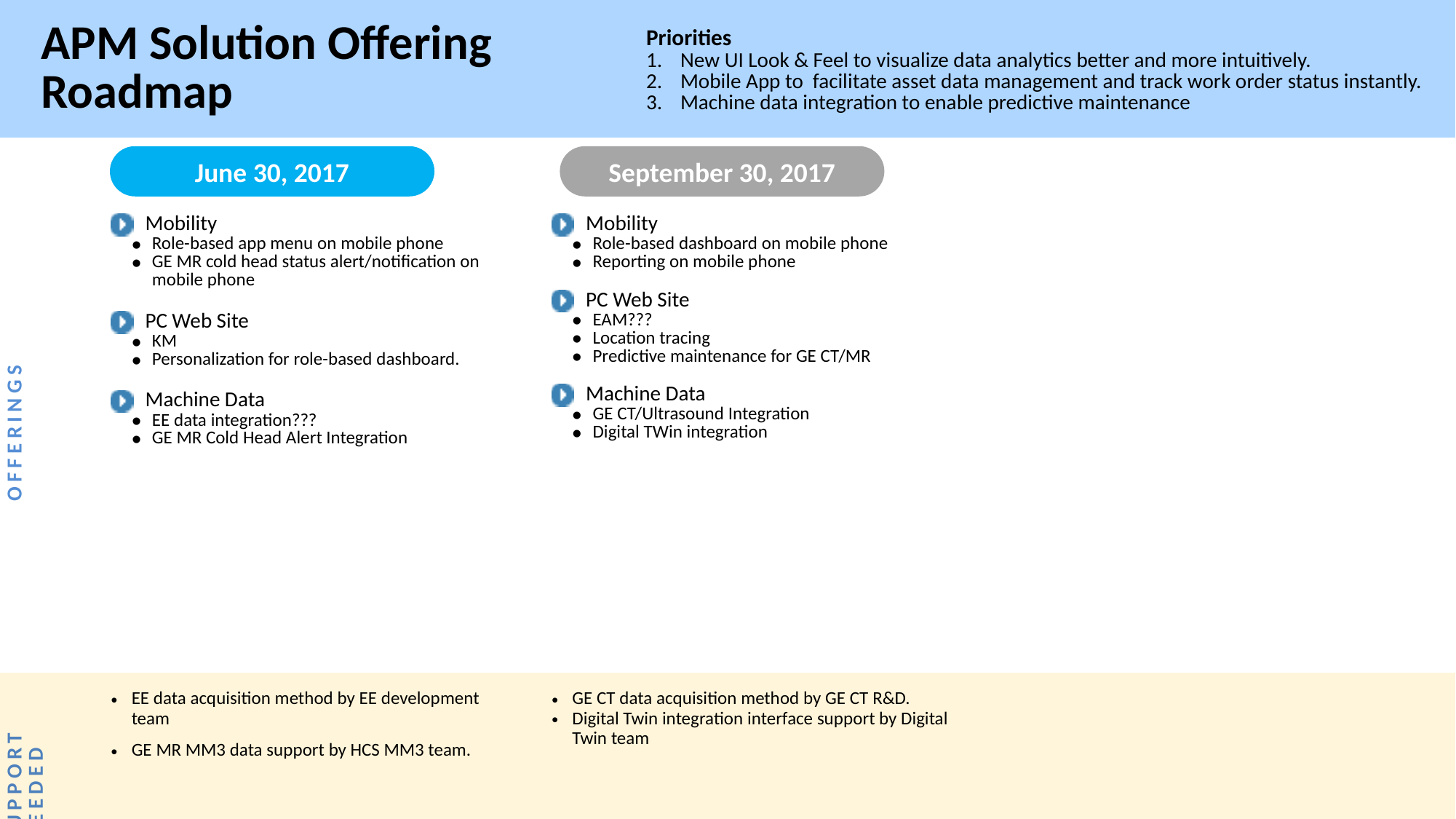

| APM Solution Offering Roadmap |  |  |  |  | Priorities New UI Look & Feel to visualize data analytics better and more intuitively. Mobile App to facilitate asset data management and track work order status instantly. Machine data integration to enable predictive maintenance |  |  |
| --- | --- | --- | --- | --- | --- | --- | --- |
|  |  |  |  |  |  |  |  |
| OFFERINGS |  | Mobility Role-based app menu on mobile phone GE MR cold head status alert/notification on mobile phone PC Web Site KM Personalization for role-based dashboard. Machine Data EE data integration??? GE MR Cold Head Alert Integration |  | Mobility Role-based dashboard on mobile phone Reporting on mobile phone PC Web Site EAM??? Location tracing Predictive maintenance for GE CT/MR Machine Data GE CT/Ultrasound Integration Digital TWin integration |  |  |  |
| SUUPPORT NEEDED |  | EE data acquisition method by EE development team GE MR MM3 data support by HCS MM3 team. |  | GE CT data acquisition method by GE CT R&D. Digital Twin integration interface support by Digital Twin team |  |  |  |
June 30, 2017
September 30, 2017